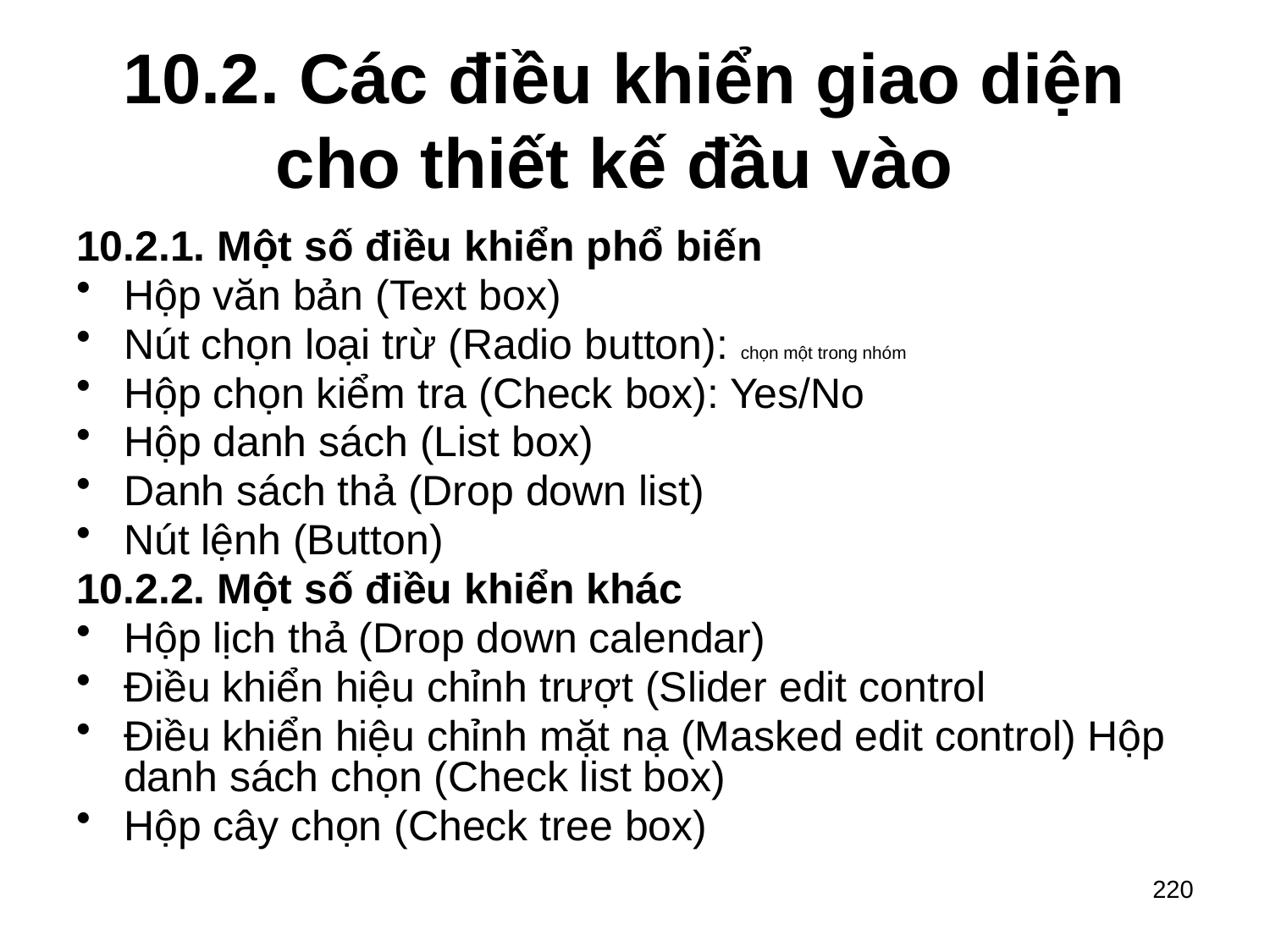

# 10.2. Các điều khiển giao diện cho thiết kế đầu vào
10.2.1. Một số điều khiển phổ biến
Hộp văn bản (Text box)
Nút chọn loại trừ (Radio button): chọn một trong nhóm
Hộp chọn kiểm tra (Check box): Yes/No
Hộp danh sách (List box)
Danh sách thả (Drop down list)
Nút lệnh (Button)
10.2.2. Một số điều khiển khác
Hộp lịch thả (Drop down calendar)
Điều khiển hiệu chỉnh trượt (Slider edit control
Điều khiển hiệu chỉnh mặt nạ (Masked edit control) Hộp danh sách chọn (Check list box)
Hộp cây chọn (Check tree box)
220